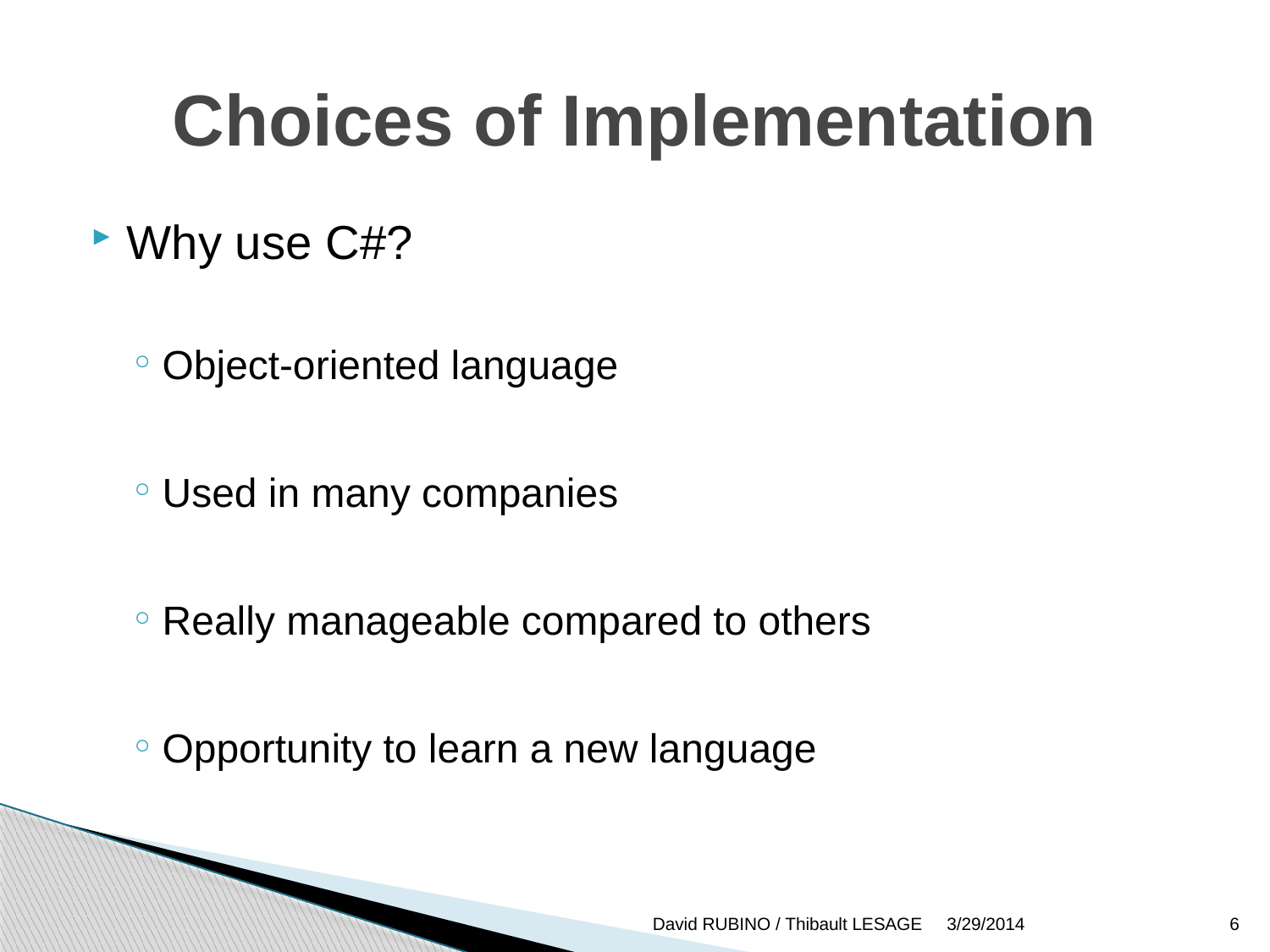

# Choices of Implementation
Why use C#?

Object-oriented language

Used in many companies

Really manageable compared to others

Opportunity to learn a new language

David RUBINO / Thibault LESAGE
3/29/2014
6